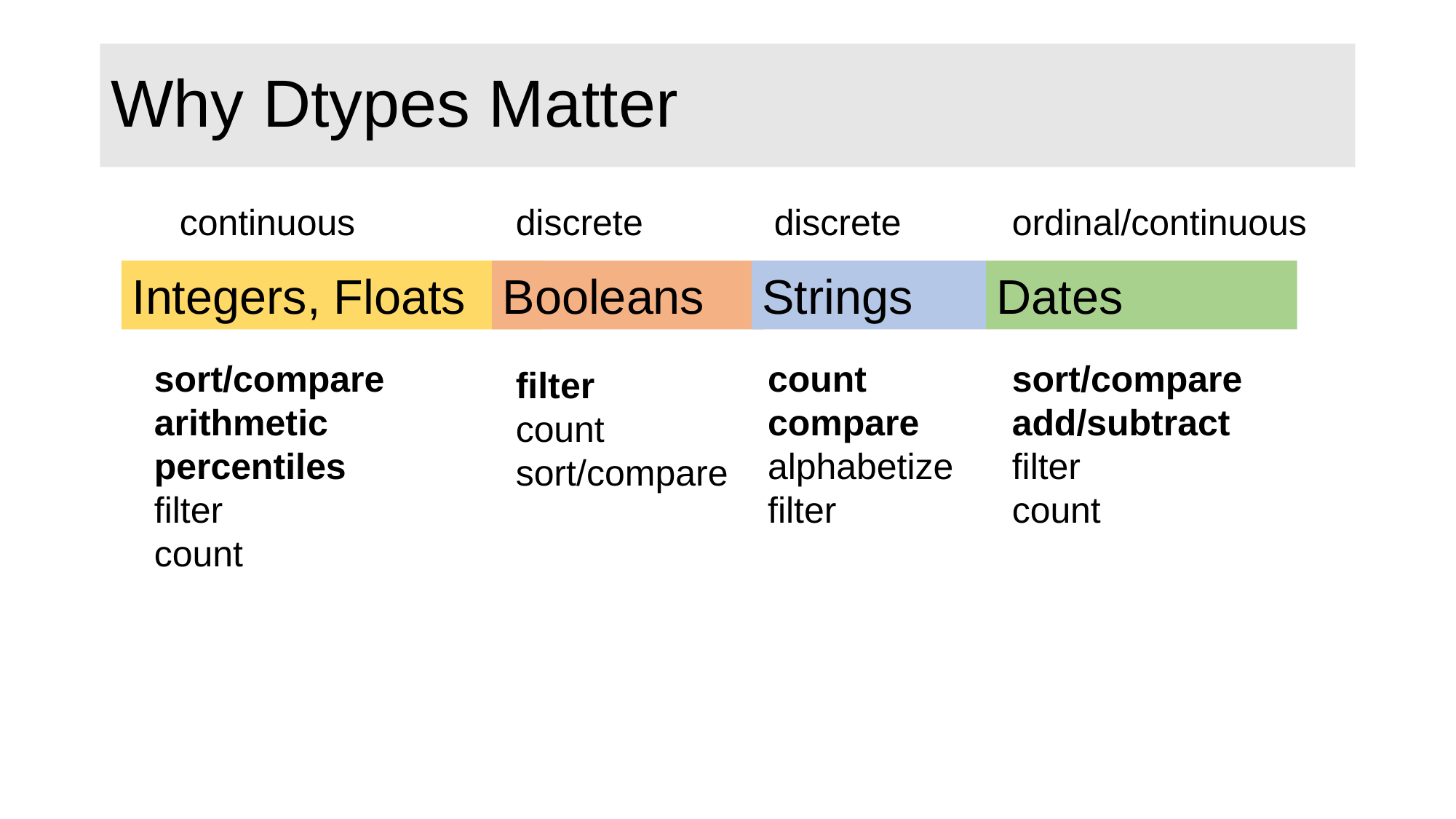

# Why Dtypes Matter
ordinal/continuous
discrete
continuous
discrete
Strings
Dates
Integers, Floats
Booleans
sort/compare
arithmetic
percentiles
filter
count

count
compare
alphabetize
filter
sort/compare
add/subtract
filter
count
filter
count
sort/compare